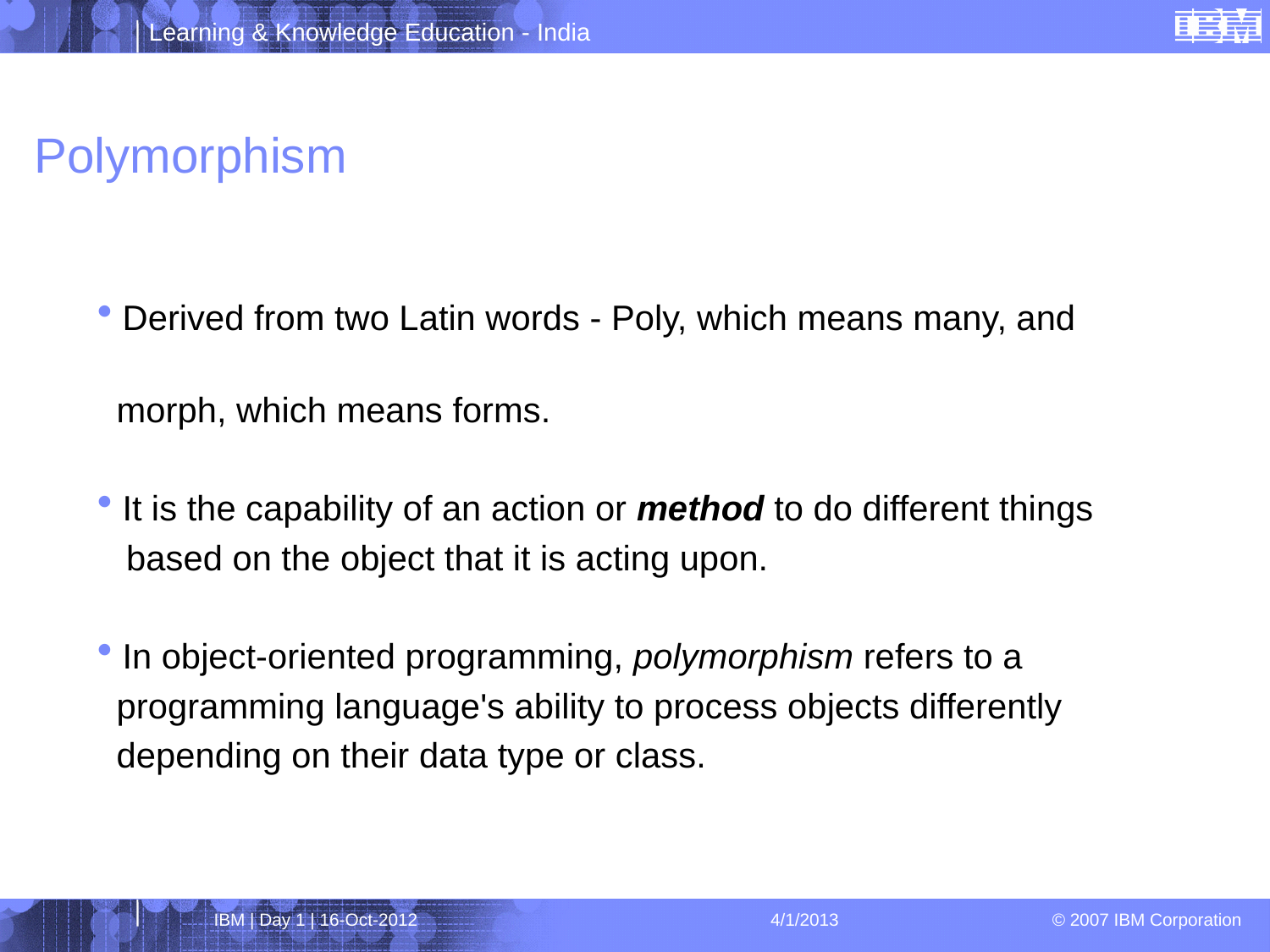

# Polymorphism

 Derived from two Latin words - Poly, which means many, and
  morph, which means forms.

 It is the capability of an action or method to do different things
   based on the object that it is acting upon.

 In object-oriented programming, polymorphism refers to a
  programming language's ability to process objects differently
  depending on their data type or class.

IBM | Day 1 | 16-Oct-2012
4/1/2013